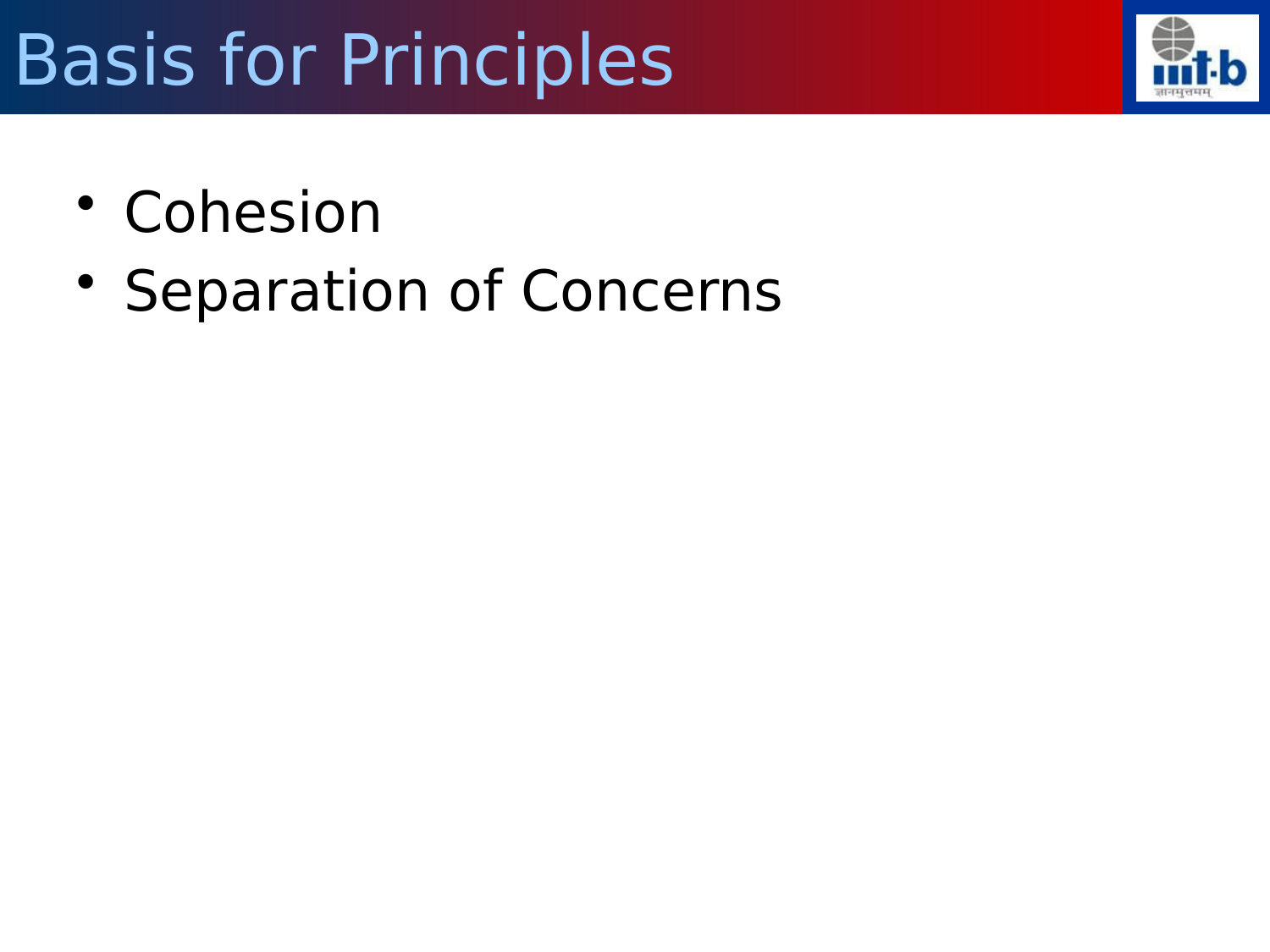

# Basis for Principles
Cohesion
Separation of Concerns